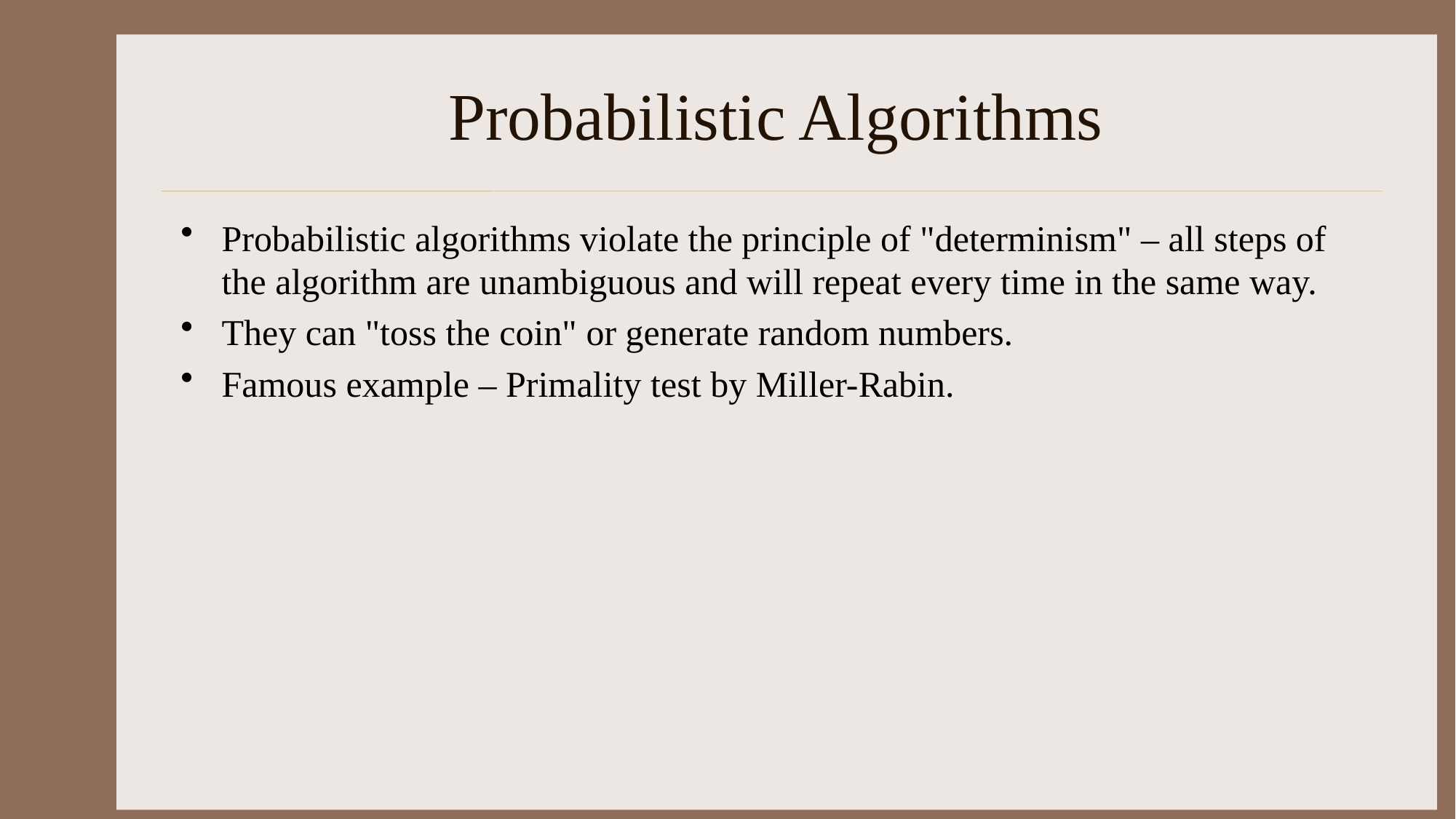

# Probabilistic Algorithms
Probabilistic algorithms violate the principle of "determinism" – all steps of the algorithm are unambiguous and will repeat every time in the same way.
They can "toss the coin" or generate random numbers.
Famous example – Primality test by Miller-Rabin.